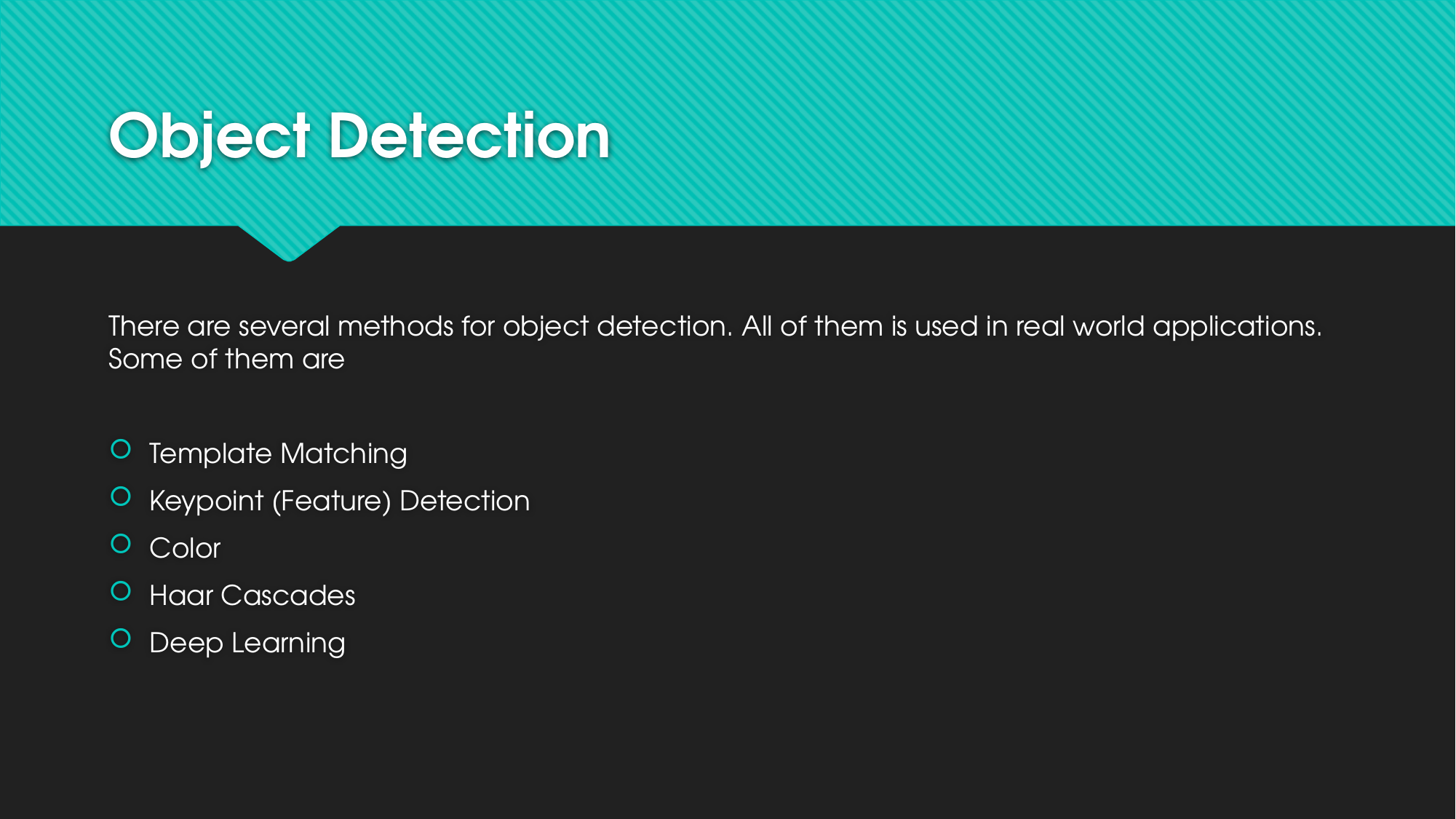

Object Detection
There are several methods for object detection. All of them is used in real world applications. Some of them are

Template Matching
Keypoint (Feature) Detection
Color
Haar Cascades
Deep Learning